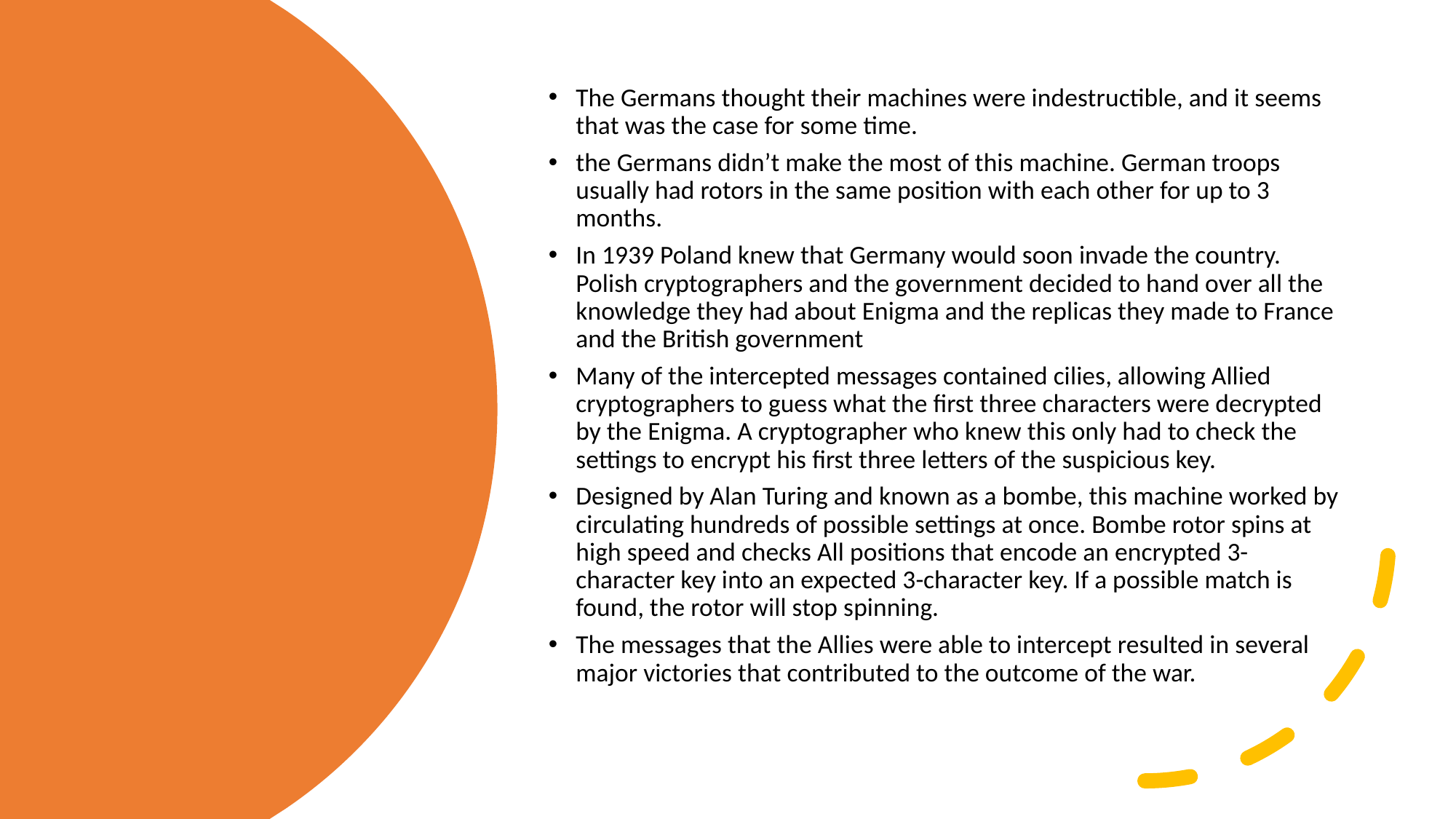

The Germans thought their machines were indestructible, and it seems that was the case for some time.
the Germans didn’t make the most of this machine. German troops usually had rotors in the same position with each other for up to 3 months.
In 1939 Poland knew that Germany would soon invade the country. Polish cryptographers and the government decided to hand over all the knowledge they had about Enigma and the replicas they made to France and the British government
Many of the intercepted messages contained cilies, allowing Allied cryptographers to guess what the first three characters were decrypted by the Enigma. A cryptographer who knew this only had to check the settings to encrypt his first three letters of the suspicious key.
Designed by Alan Turing and known as a bombe, this machine worked by circulating hundreds of possible settings at once. Bombe rotor spins at high speed and checks All positions that encode an encrypted 3-character key into an expected 3-character key. If a possible match is found, the rotor will stop spinning.
The messages that the Allies were able to intercept resulted in several major victories that contributed to the outcome of the war.